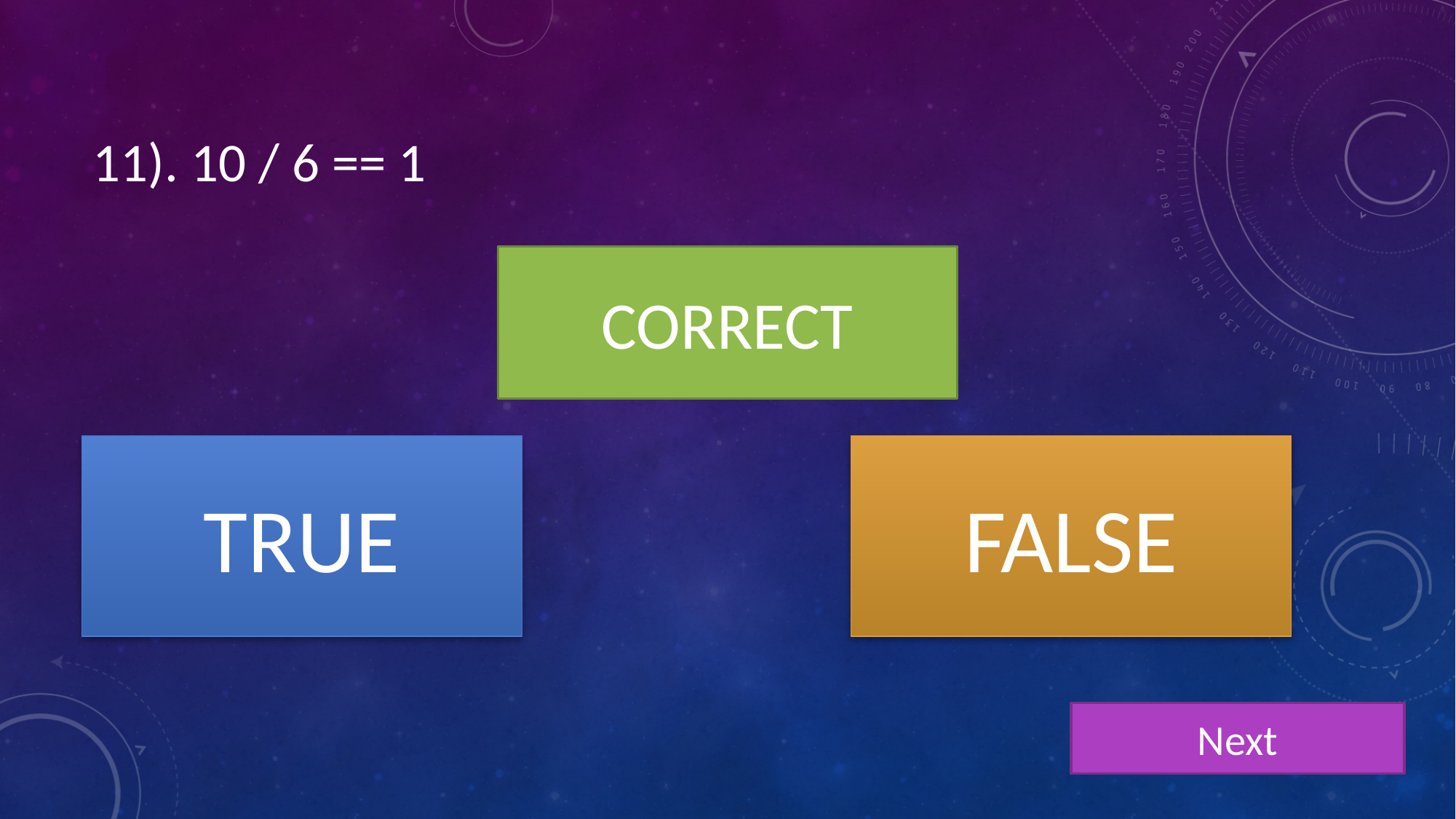

# 11). 10 / 6 == 1
INCORRECT
CORRECT
TRUE
FALSE
Next